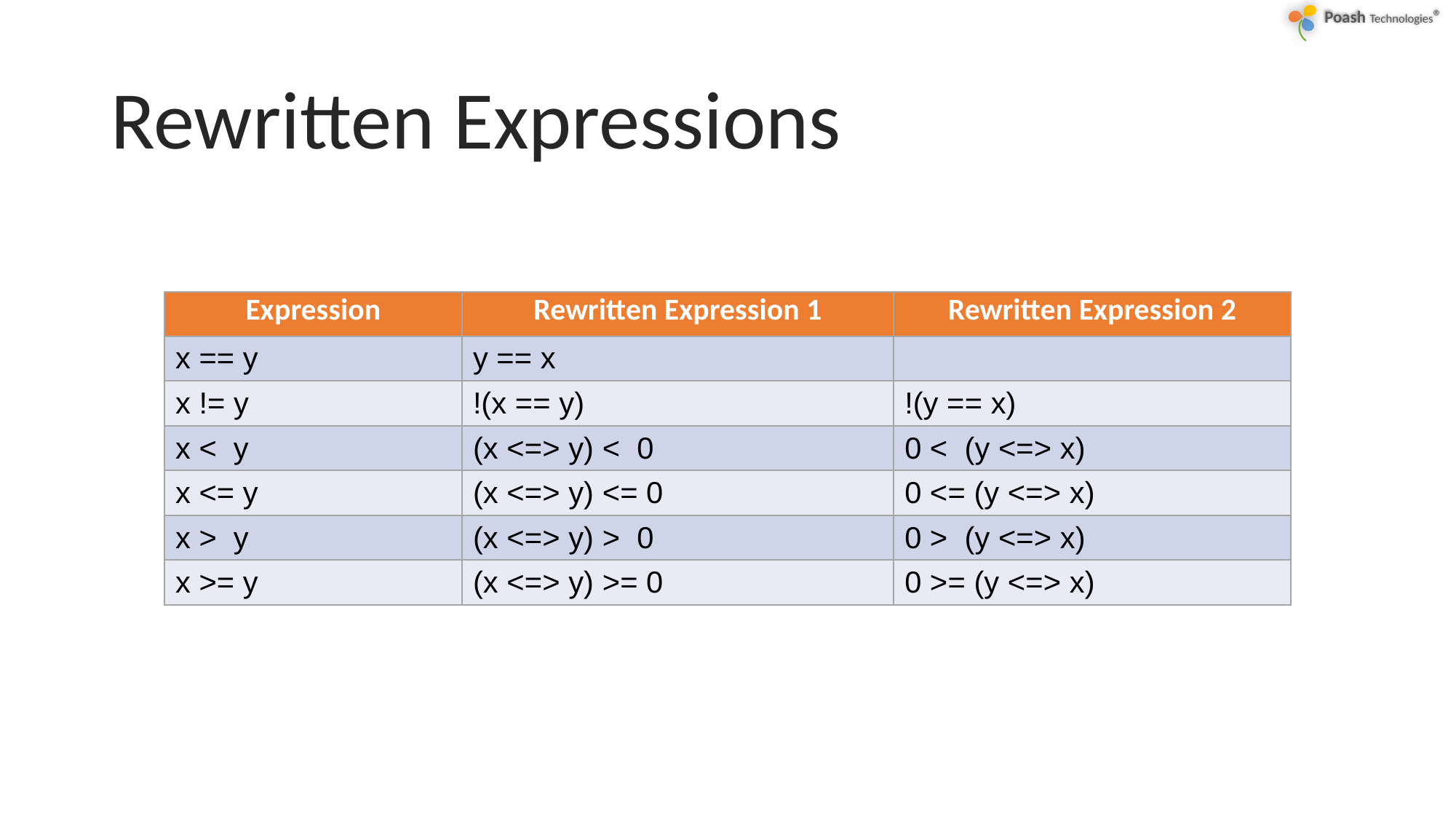

# Rewritten Expressions
| Expression | Rewritten Expression 1 | Rewritten Expression 2 |
| --- | --- | --- |
| x == y | y == x |  |
| x != y | !(x == y) | !(y == x) |
| x < y | (x <=> y) < 0 | 0 < (y <=> x) |
| x <= y | (x <=> y) <= 0 | 0 <= (y <=> x) |
| x > y | (x <=> y) > 0 | 0 > (y <=> x) |
| x >= y | (x <=> y) >= 0 | 0 >= (y <=> x) |